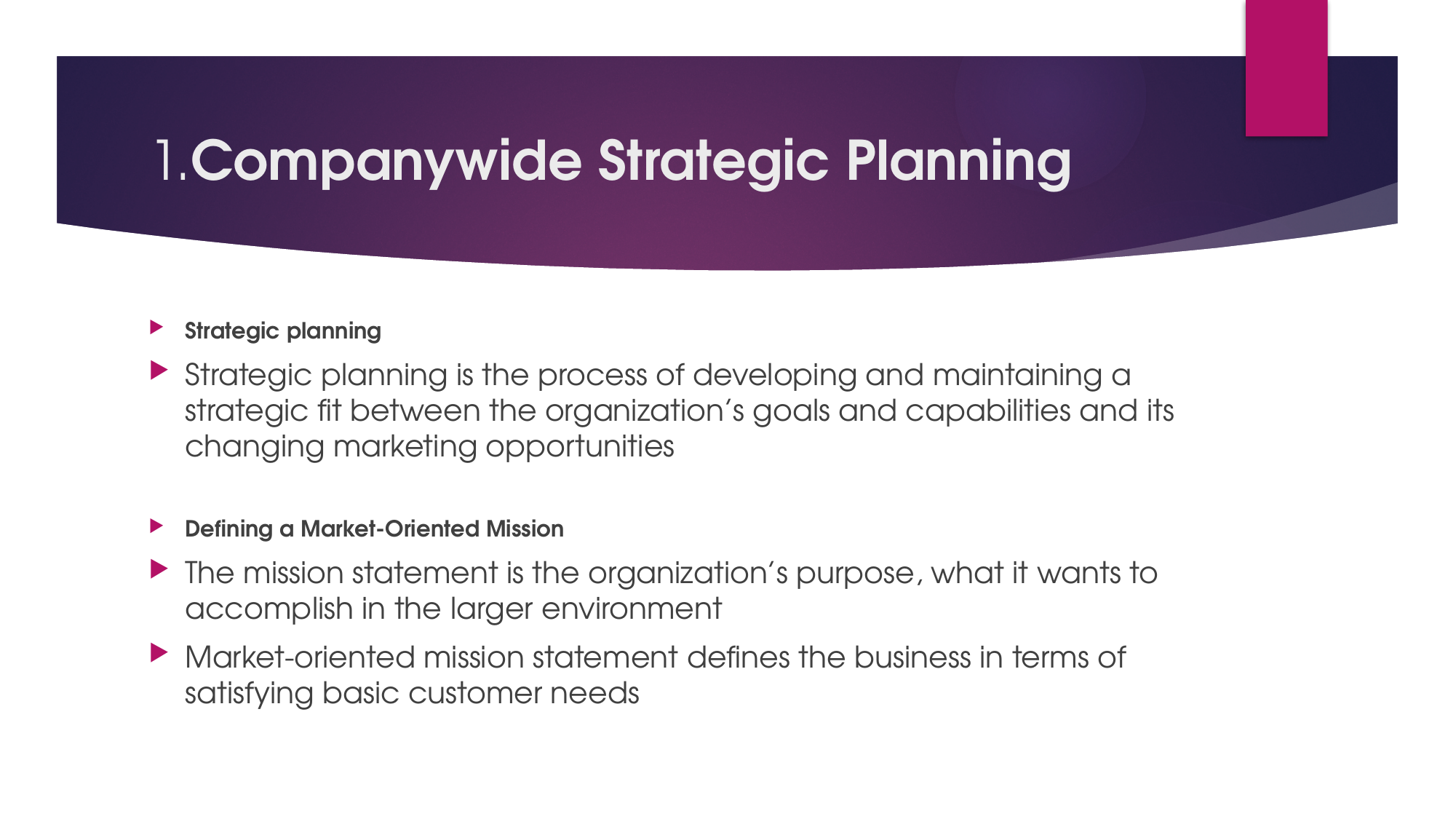

# 1.Companywide Strategic Planning
Strategic planning
Strategic planning is the process of developing and maintaining a strategic fit between the organization’s goals and capabilities and its changing marketing opportunities

Defining a Market-Oriented Mission
The mission statement is the organization’s purpose, what it wants to accomplish in the larger environment
Market-oriented mission statement defines the business in terms of satisfying basic customer needs